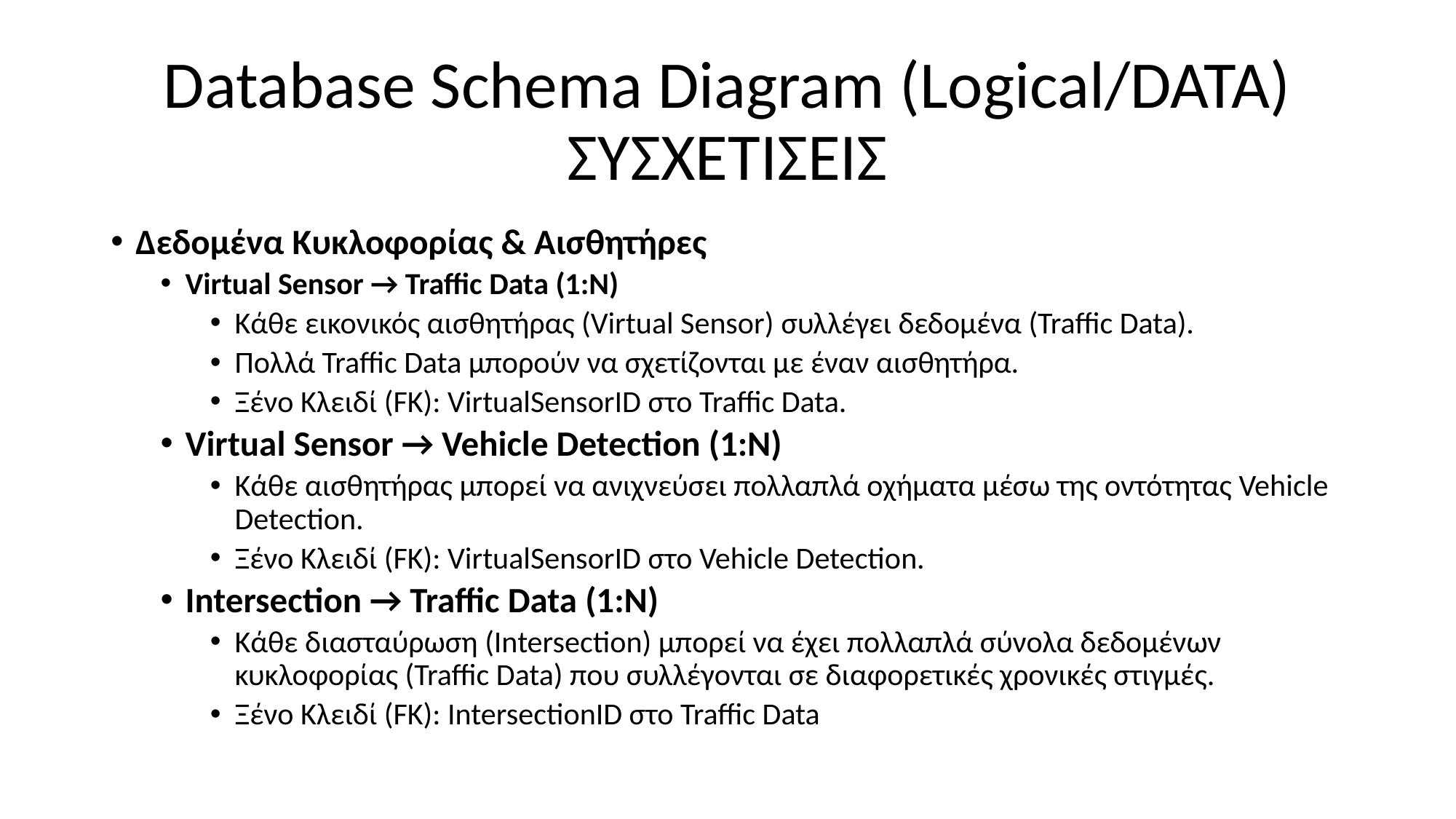

# Database Schema Diagram (Logical/DATA) ΣΥΣΧΕΤΙΣΕΙΣ
Δεδομένα Κυκλοφορίας & Αισθητήρες
Virtual Sensor → Traffic Data (1:N)
Κάθε εικονικός αισθητήρας (Virtual Sensor) συλλέγει δεδομένα (Traffic Data).
Πολλά Traffic Data μπορούν να σχετίζονται με έναν αισθητήρα.
Ξένο Κλειδί (FK): VirtualSensorID στο Traffic Data.
Virtual Sensor → Vehicle Detection (1:N)
Κάθε αισθητήρας μπορεί να ανιχνεύσει πολλαπλά οχήματα μέσω της οντότητας Vehicle Detection.
Ξένο Κλειδί (FK): VirtualSensorID στο Vehicle Detection.
Intersection → Traffic Data (1:N)
Κάθε διασταύρωση (Intersection) μπορεί να έχει πολλαπλά σύνολα δεδομένων κυκλοφορίας (Traffic Data) που συλλέγονται σε διαφορετικές χρονικές στιγμές.
Ξένο Κλειδί (FK): IntersectionID στο Traffic Data